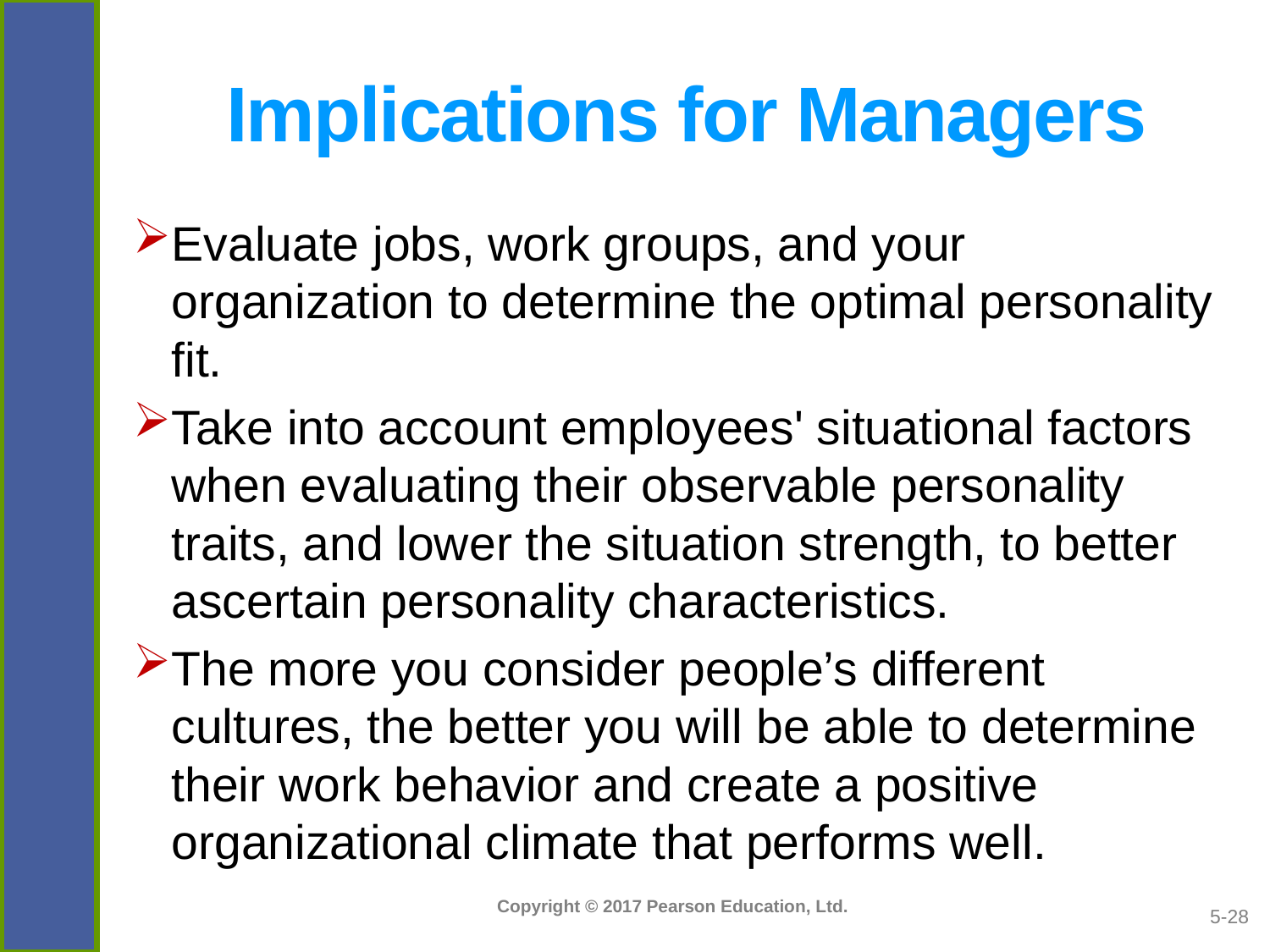

# Implications for Managers
Evaluate jobs, work groups, and your organization to determine the optimal personality fit.
Take into account employees' situational factors when evaluating their observable personality traits, and lower the situation strength, to better ascertain personality characteristics.
The more you consider people’s different cultures, the better you will be able to determine their work behavior and create a positive organizational climate that performs well.

5-28